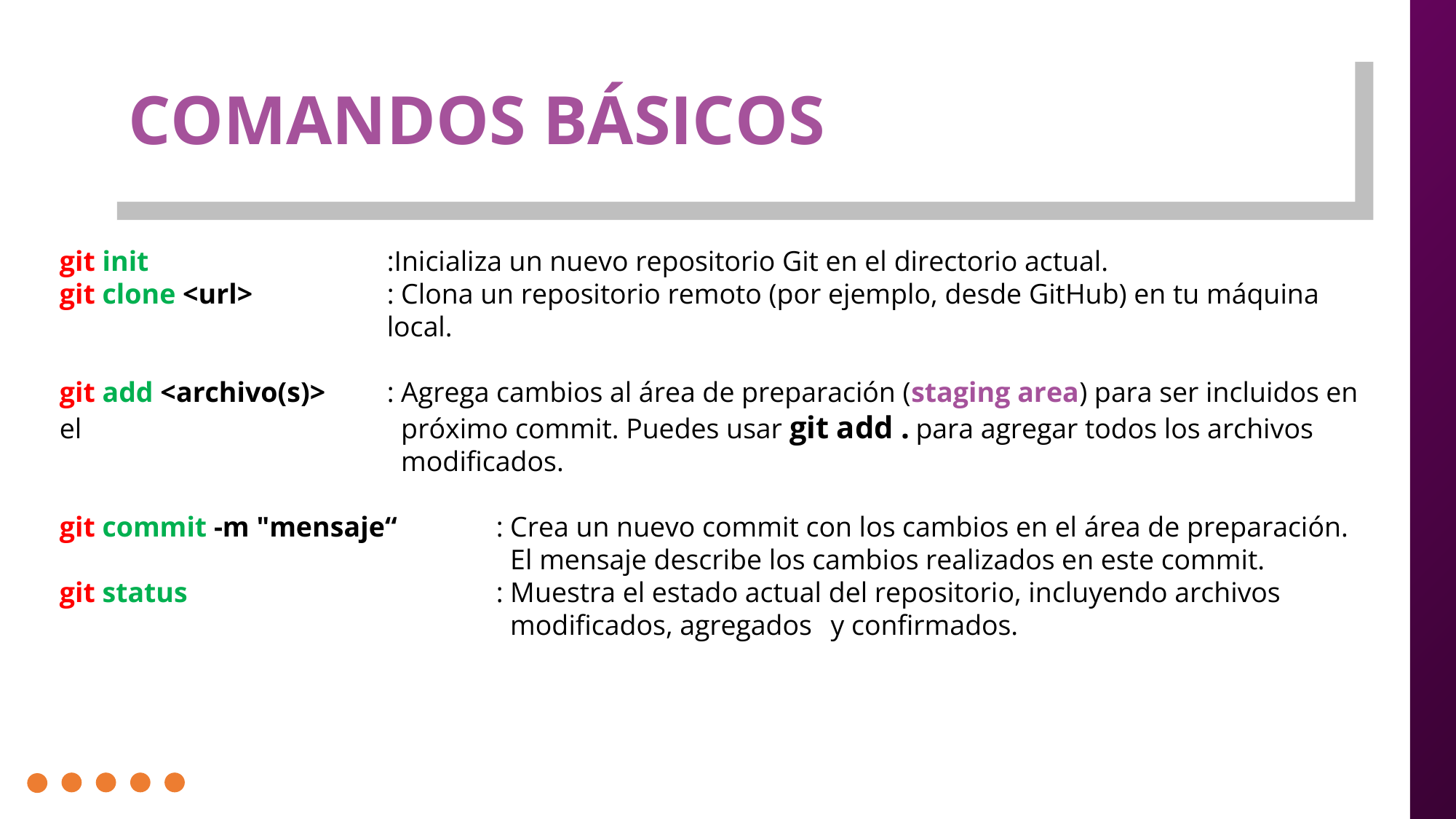

# COMANDOS BÁSICOS
git init			:Inicializa un nuevo repositorio Git en el directorio actual.
git clone <url>		: Clona un repositorio remoto (por ejemplo, desde GitHub) en tu máquina 				local.

git add <archivo(s)>	: Agrega cambios al área de preparación (staging area) para ser incluidos en el 			  próximo commit. Puedes usar git add . para agregar todos los archivos 				  modificados.

git commit -m "mensaje“	: Crea un nuevo commit con los cambios en el área de preparación. 					  El mensaje describe los cambios realizados en este commit.
git status			: Muestra el estado actual del repositorio, incluyendo archivos 					  modificados, agregados 	 y confirmados.